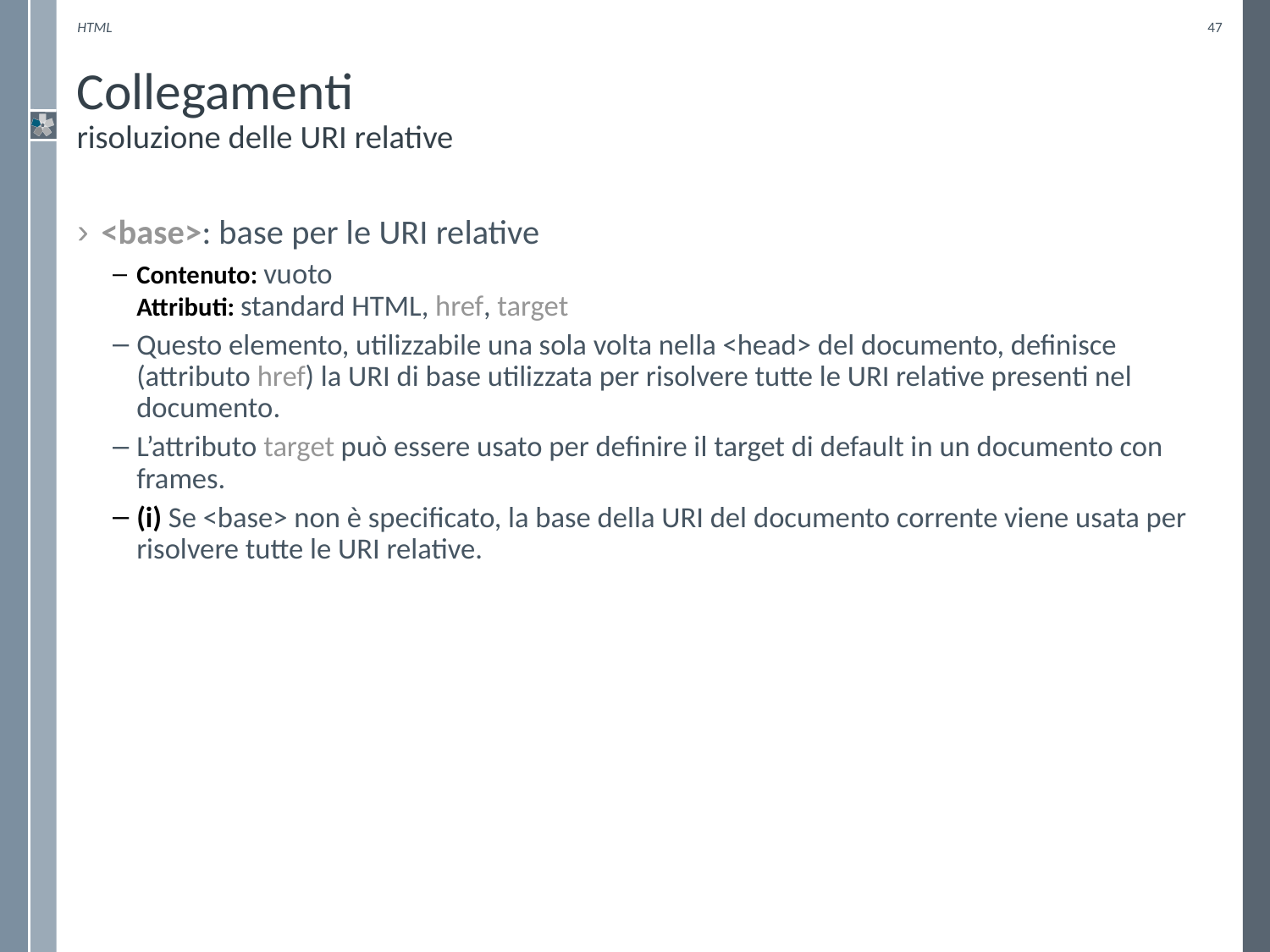

HTML
47
# Collegamenti risoluzione delle URI relative
<base>: base per le URI relative
Contenuto: vuoto
Attributi: standard HTML, href, target
Questo elemento, utilizzabile una sola volta nella <head> del documento, definisce (attributo href) la URI di base utilizzata per risolvere tutte le URI relative presenti nel documento.
L’attributo target può essere usato per definire il target di default in un documento con frames.
(i) Se <base> non è specificato, la base della URI del documento corrente viene usata per risolvere tutte le URI relative.